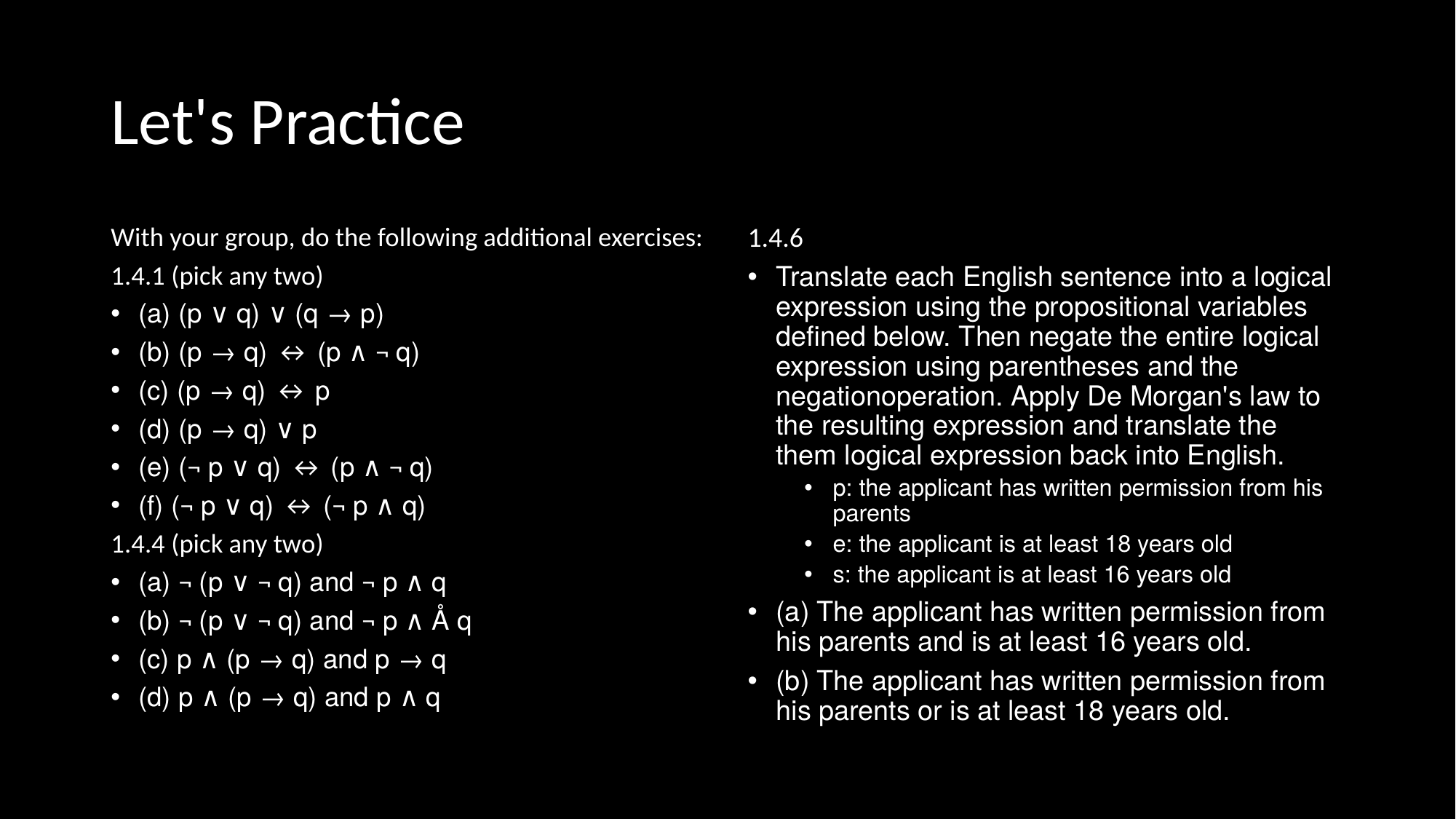

# Let's Practice
With your group, do the following additional exercises:
1.4.1 (pick any two)
(a) (p ∨ q) ∨ (q → p)
(b) (p → q) ↔ (p ∧ ¬ q)
(c) (p → q) ↔ p
(d) (p → q) ∨ p
(e) (¬ p ∨ q) ↔ (p ∧ ¬ q)
(f) (¬ p ∨ q) ↔ (¬ p ∧ q)
1.4.4 (pick any two)
(a) ¬ (p ∨ ¬ q) and ¬ p ∧ q
(b) ¬ (p ∨ ¬ q) and ¬ p ∧ Å q
(c) p ∧ (p → q) and p → q
(d) p ∧ (p → q) and p ∧ q
1.4.6
Translate each English sentence into a logical expression using the propositional variables defined below. Then negate the entire logical expression using parentheses and the negationoperation. Apply De Morgan's law to the resulting expression and translate the them logical expression back into English.
p: the applicant has written permission from his parents
e: the applicant is at least 18 years old
s: the applicant is at least 16 years old
(a) The applicant has written permission from his parents and is at least 16 years old.
(b) The applicant has written permission from his parents or is at least 18 years old.